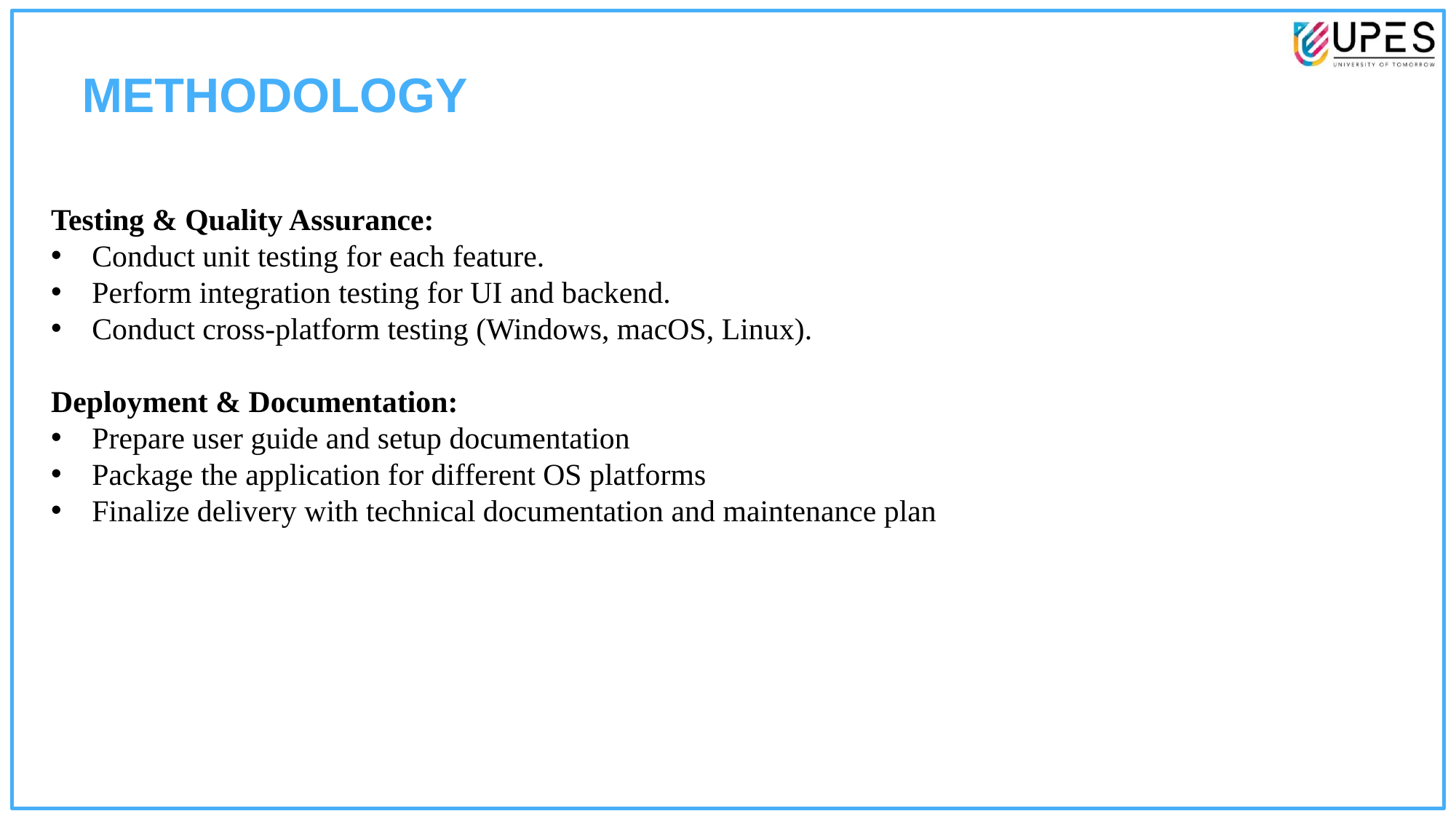

# METHODOLOGY
Testing & Quality Assurance:
Conduct unit testing for each feature.
Perform integration testing for UI and backend.
Conduct cross-platform testing (Windows, macOS, Linux).

Deployment & Documentation:
Prepare user guide and setup documentation
Package the application for different OS platforms
Finalize delivery with technical documentation and maintenance plan